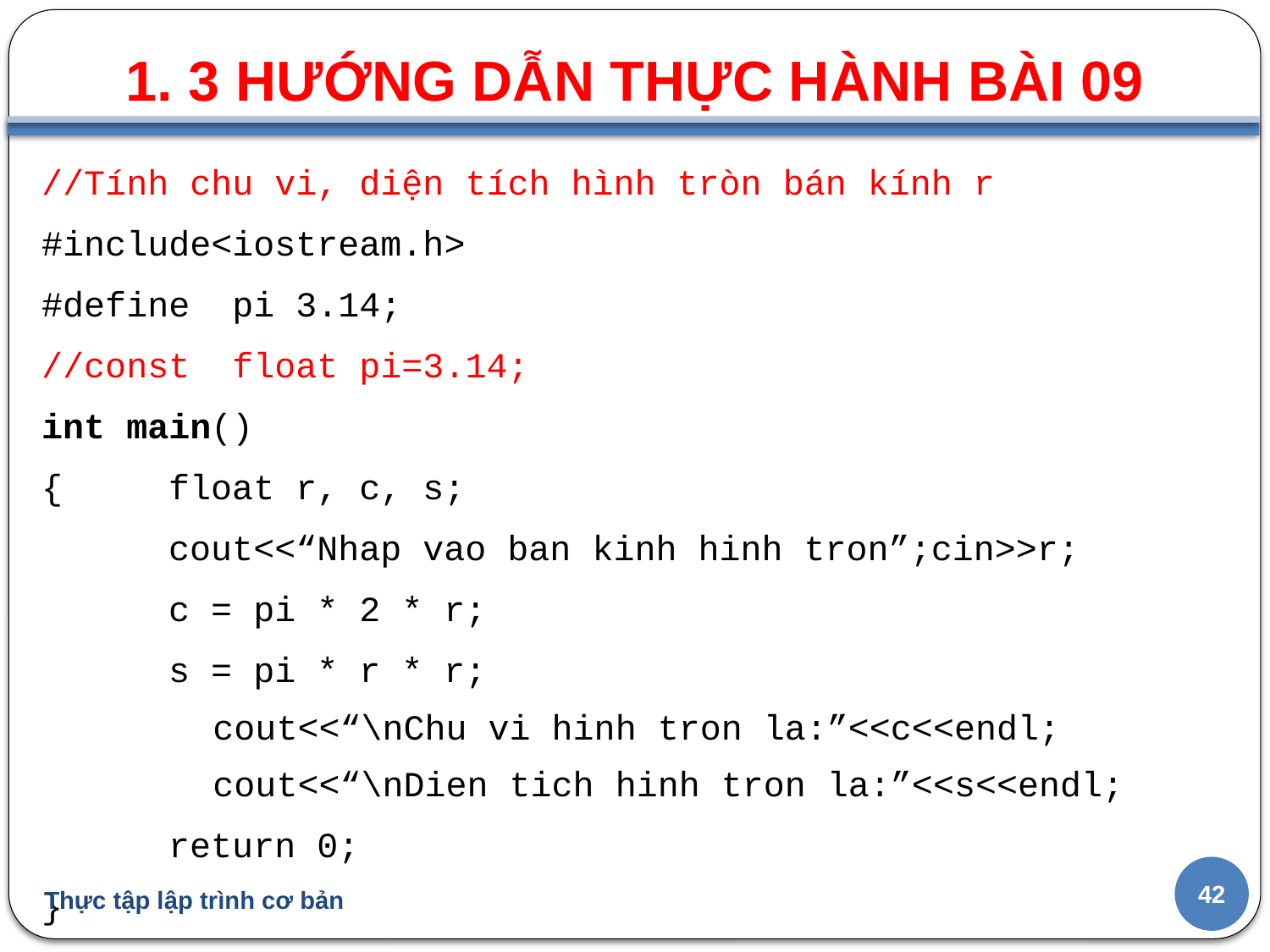

1. 3 HƯỚNG DẪN THỰC HÀNH BÀI 09
#
//Tính chu vi, diện tích hình tròn bán kính r
#include<iostream.h>
#define  pi 3.14;
//const  float pi=3.14;
int main()
{	float r, c, s;
	cout<<“Nhap vao ban kinh hinh tron”;cin>>r;
	c = pi * 2 * r;
	s = pi * r * r;
	cout<<“\nChu vi hinh tron la:”<<c<<endl;
	cout<<“\nDien tich hinh tron la:”<<s<<endl;
	return 0;
}
42
Thực tập lập trình cơ bản